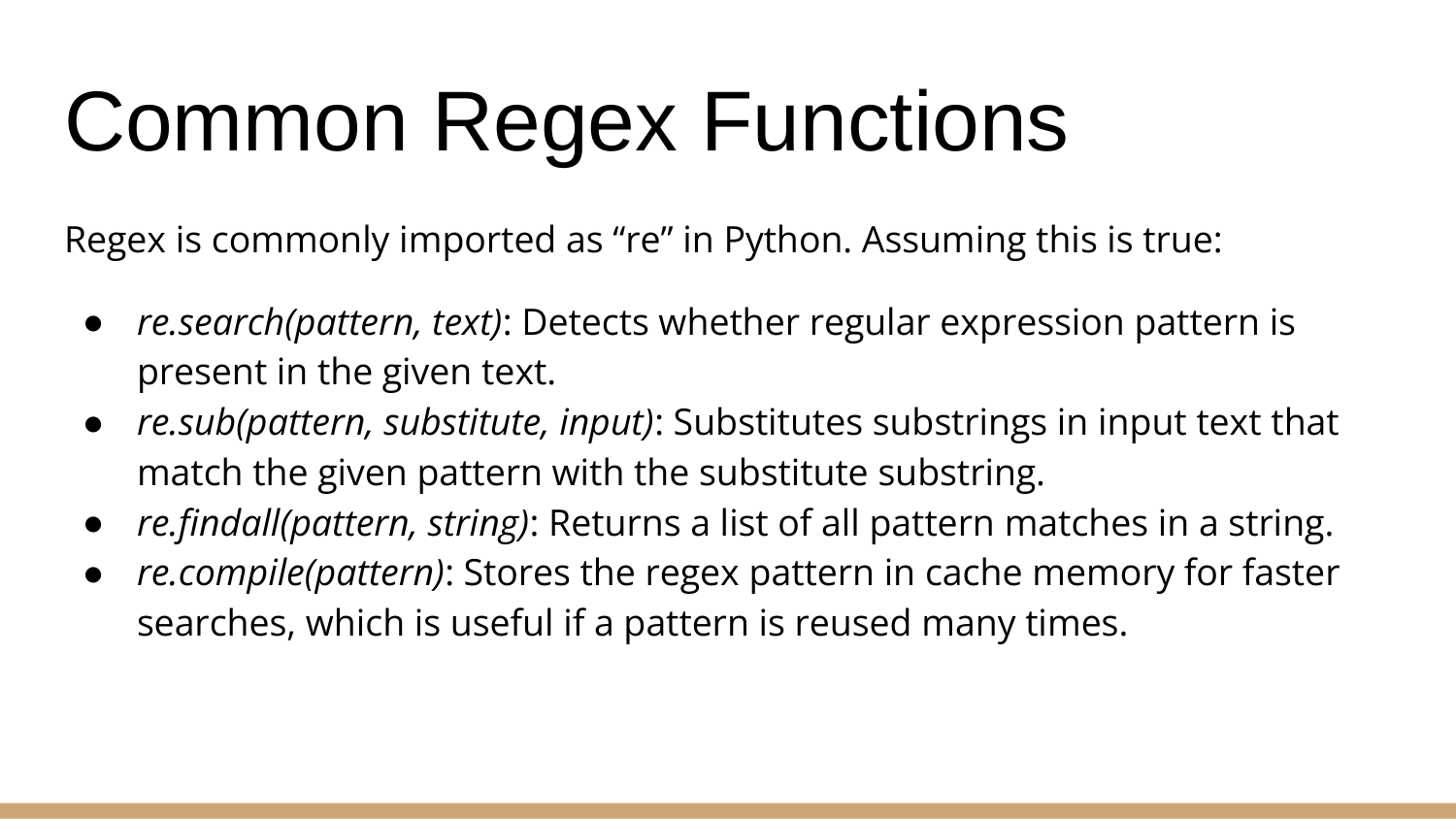

# Common Regex Functions
Regex is commonly imported as “re” in Python. Assuming this is true:
re.search(pattern, text): Detects whether regular expression pattern is present in the given text.
re.sub(pattern, substitute, input): Substitutes substrings in input text that match the given pattern with the substitute substring.
re.findall(pattern, string): Returns a list of all pattern matches in a string.
re.compile(pattern): Stores the regex pattern in cache memory for faster searches, which is useful if a pattern is reused many times.